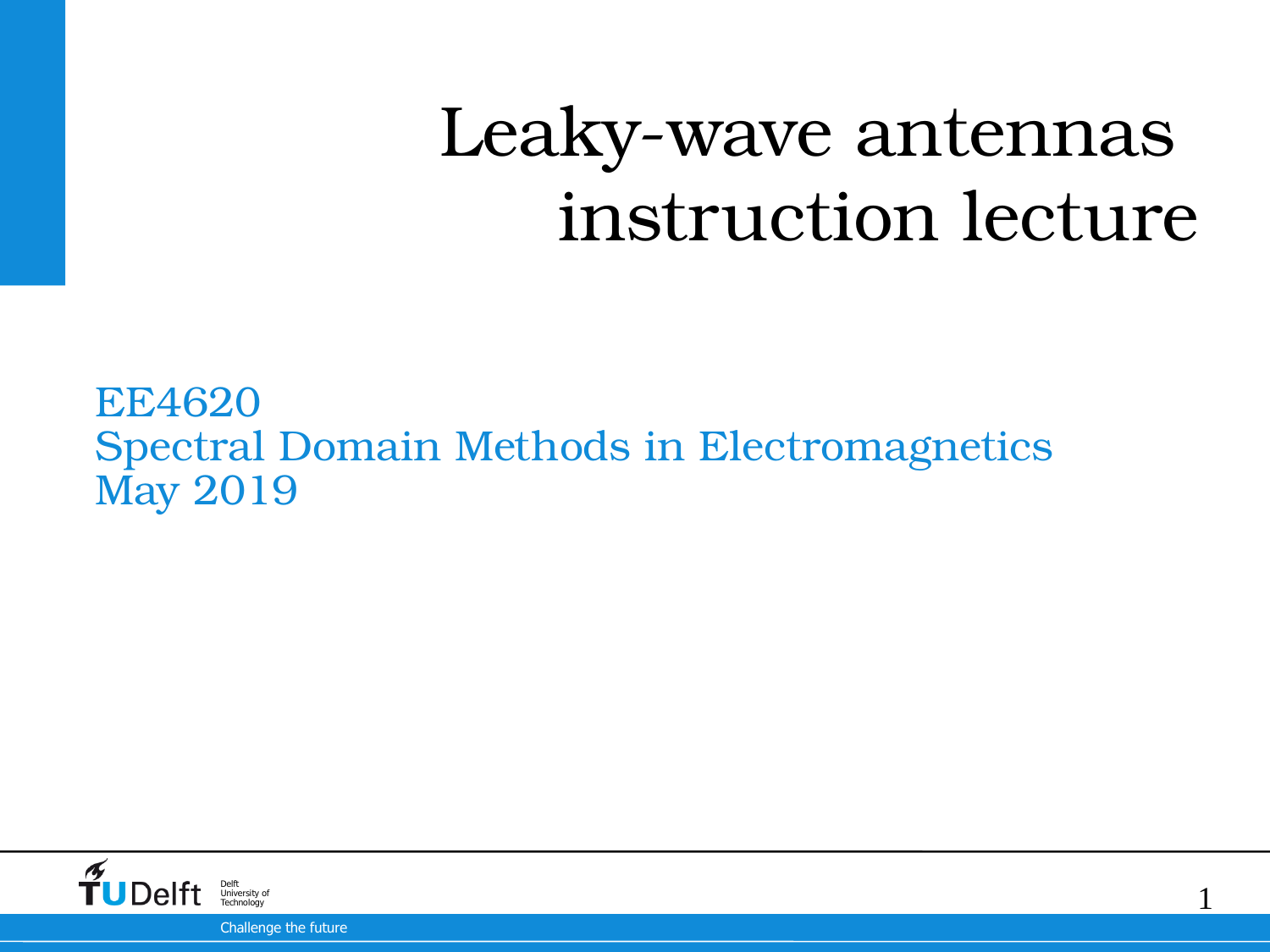

# Leaky-wave antennas instruction lecture
EE4620
Spectral Domain Methods in Electromagnetics
May 2019